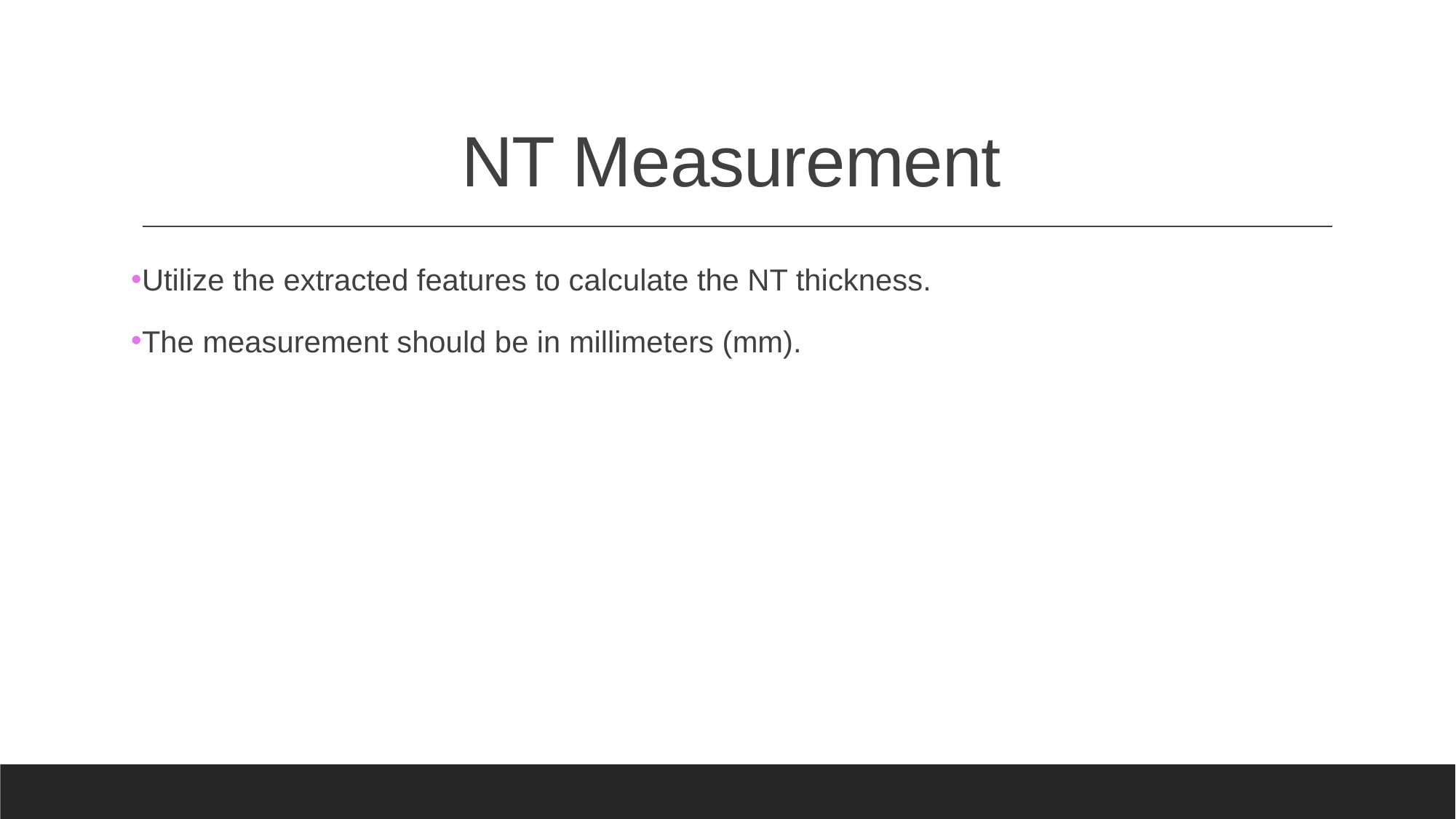

# NT Measurement
Utilize the extracted features to calculate the NT thickness.
The measurement should be in millimeters (mm).